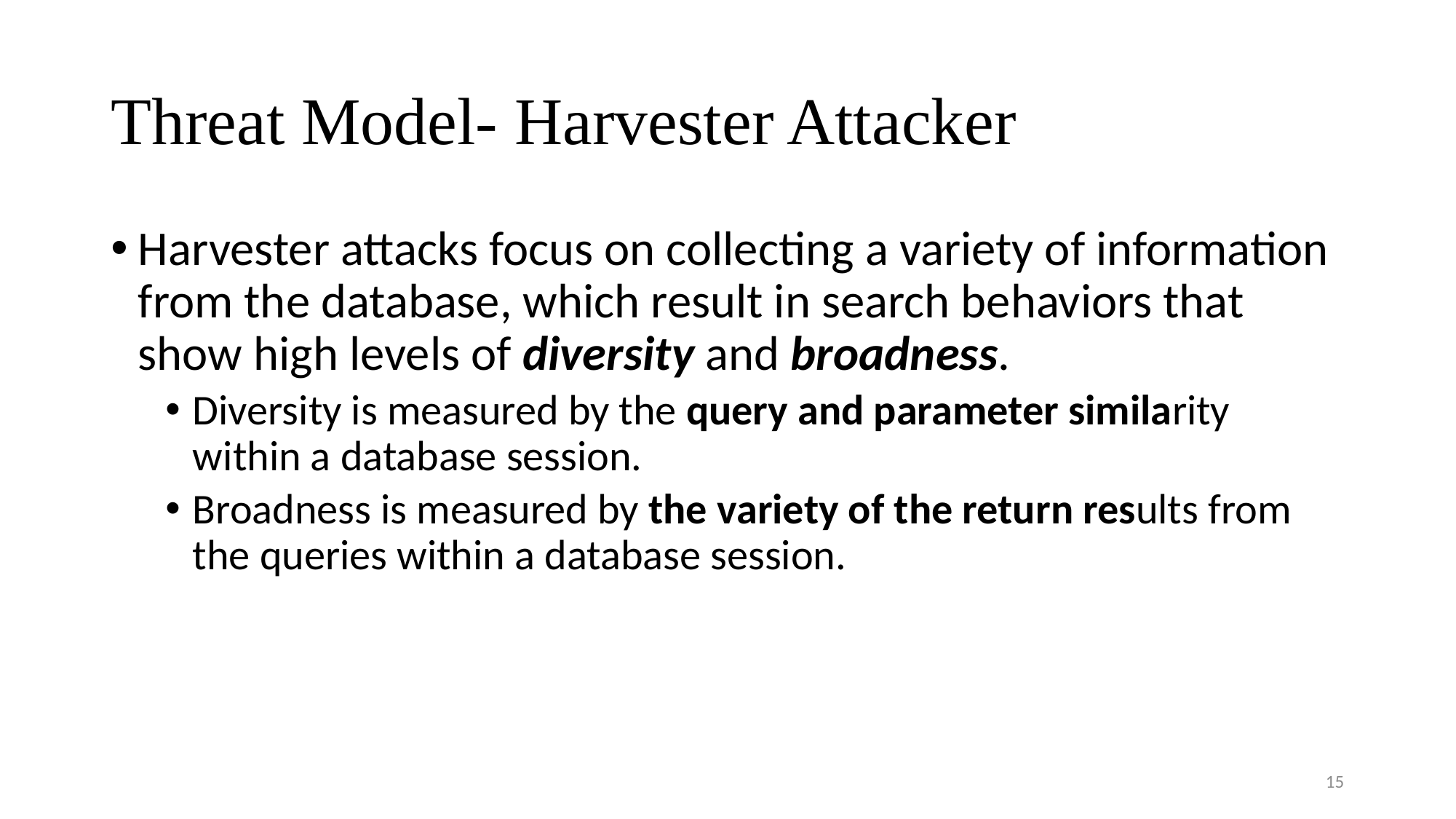

# Threat Model- Harvester Attacker
Harvester attacks focus on collecting a variety of information from the database, which result in search behaviors that show high levels of diversity and broadness.
Diversity is measured by the query and parameter similarity within a database session.
Broadness is measured by the variety of the return results from the queries within a database session.

15